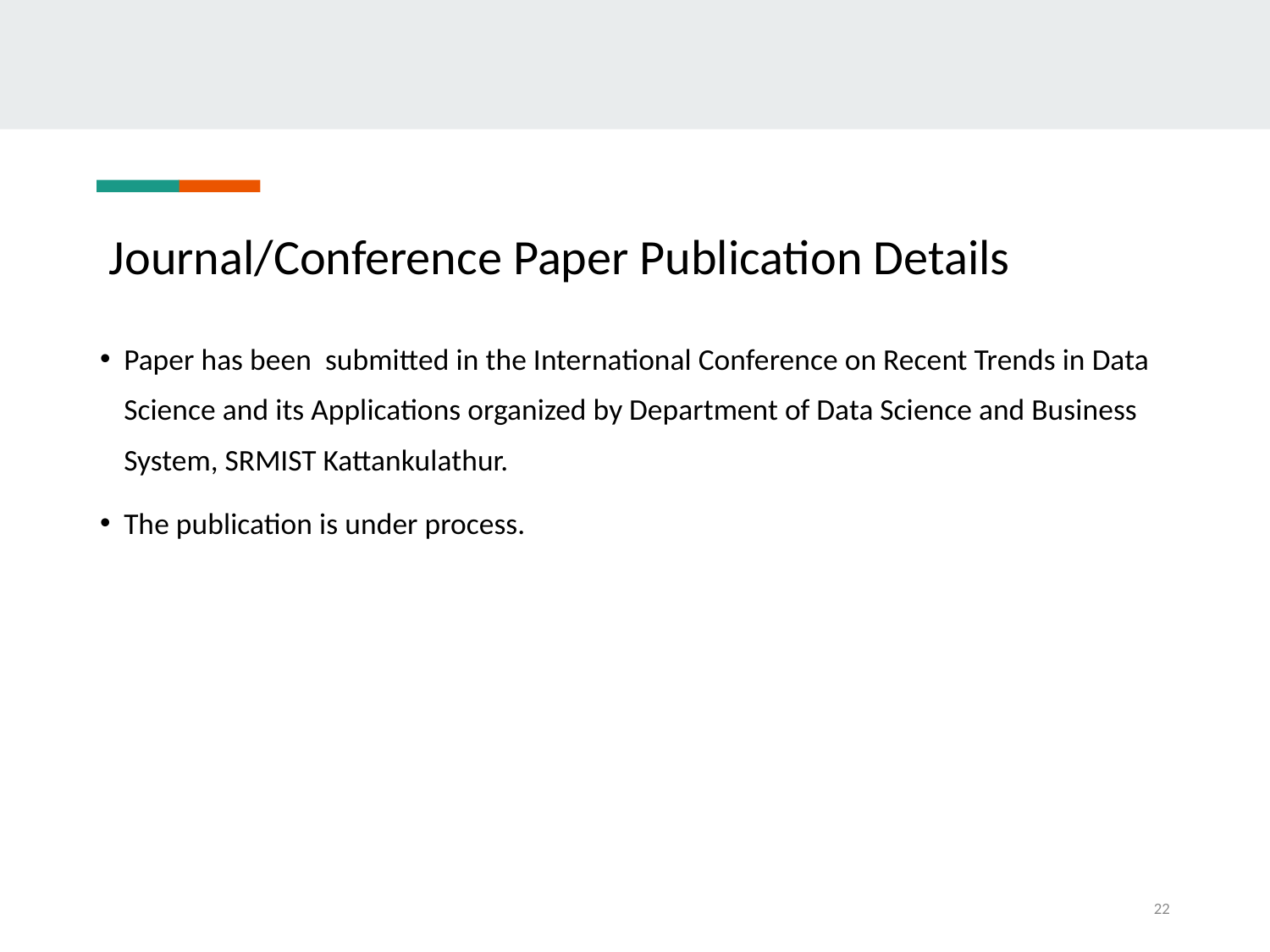

Journal/Conference Paper Publication Details
Paper has been  submitted in the International Conference on Recent Trends in Data Science and its Applications organized by Department of Data Science and Business System, SRMIST Kattankulathur.
The publication is under process.
22